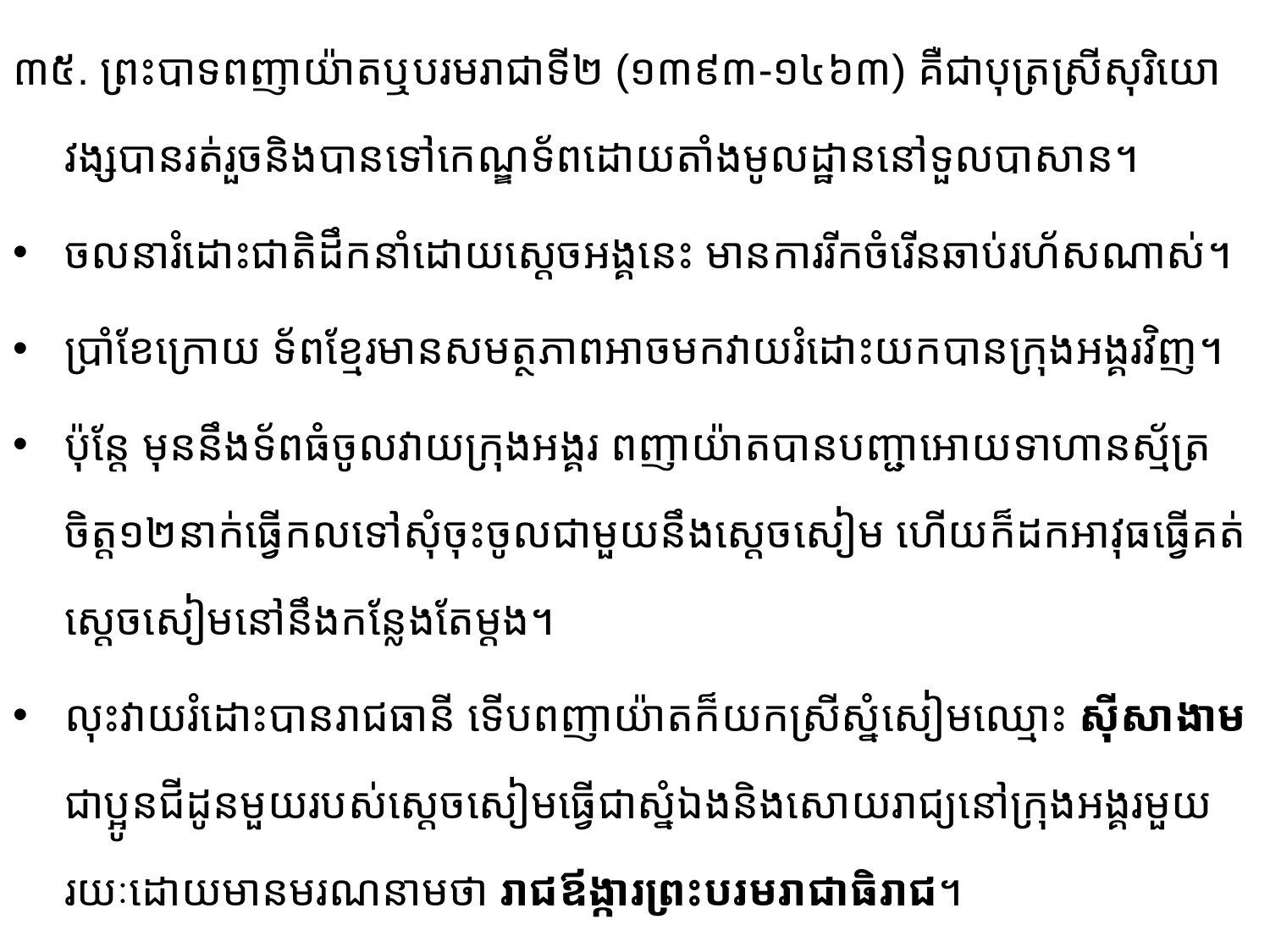

៣៥. ព្រះបាទពញាយ៉ាតឬបរមរាជាទី២ (១៣៩៣-១៤៦៣) គឺជាបុត្រស្រីសុរិយោវង្សបានរត់រួចនិង​បាន​ទៅ​កេណ្ឌទ័ពដោយ​តាំង​មូល​ដ្ឋាន​នៅ​ទួល​​បាសាន។
ចលនារំដោះជាតិដឹកនាំដោយស្ដេចអង្គនេះ មានការរីក​ចំរើន​ឆាប់​រហ័សណាស់។ ​
ប្រាំខែក្រោយ​ ទ័ពខ្មែរមានសមត្ថភាពអាចមកវាយរំដោះយកបានក្រុងអង្គរវិញ។
ប៉ុន្តែ មុន​នឹង​ទ័ពធំចូលវាយក្រុងអង្គរ ​ពញាយ៉ាត​បាន​បញ្ជា​អោយទាហានស័្មត្រចិត្ត១២នាក់ធ្វើកល​ទៅសុំចុះចូល​ជាមួយ​នឹង​ស្ដេចសៀម ហើយក៏ដកអាវុធ​ធ្វើ​គត់​ស្ដេច​សៀមនៅនឹងកន្លែងតែម្ដង។
លុះវាយរំដោះបានរាជធានី ទើប​ពញាយ៉ាតក៏យកស្រីស្នំសៀមឈ្មោះ ស៊ីសាងាម ជាប្អូនជីដូនមួយរបស់ស្ដេចសៀមធ្វើជាស្នំឯង​និងសោយរាជ្យ​នៅ​ក្រុងអង្គរ​មួយរយៈ​ដោយមានមរណ​នាមថា ​រាជ​ឪង្ការព្រះបរមរាជាធិរាជ។